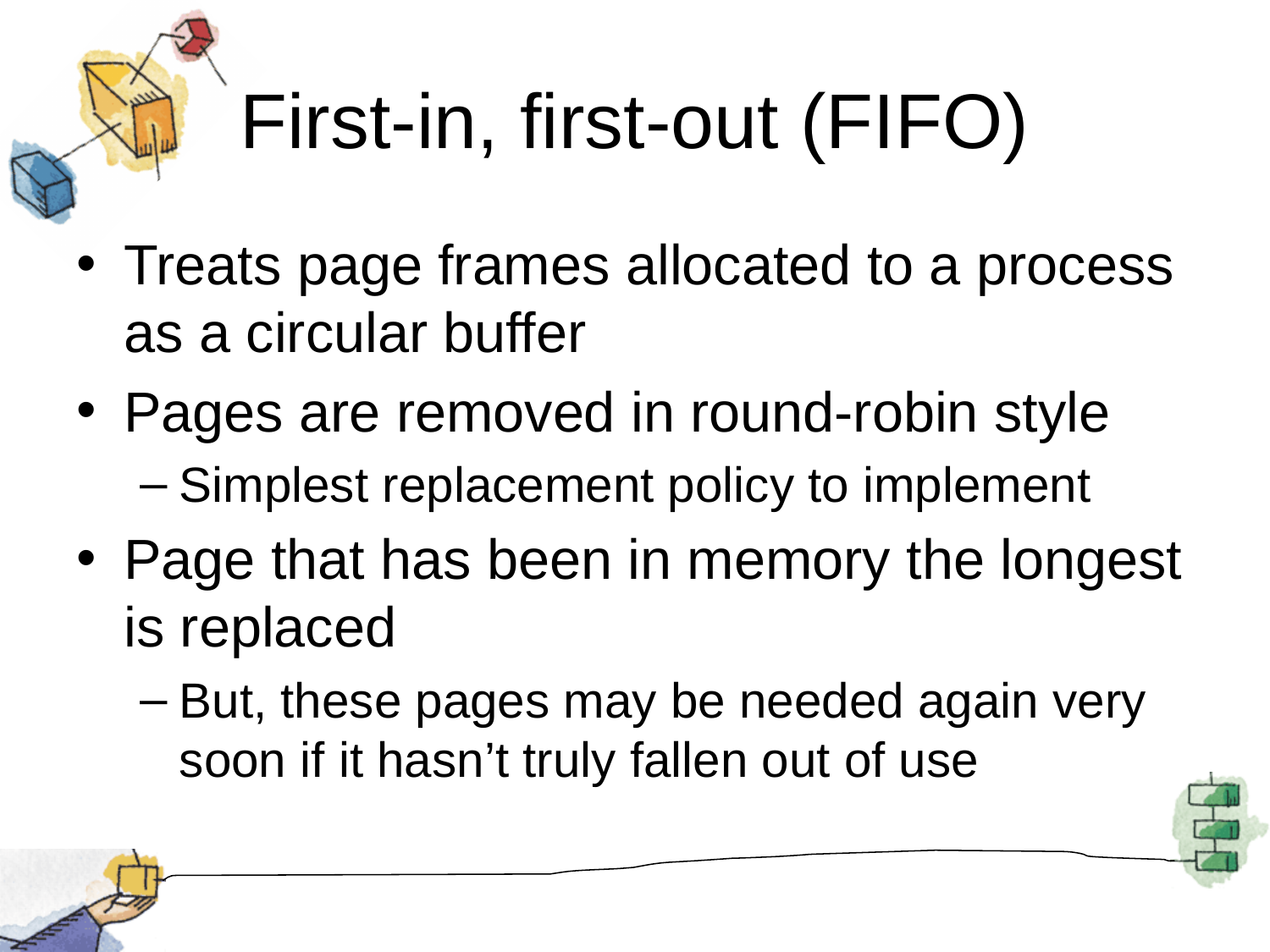

# First-in, first-out (FIFO)
Treats page frames allocated to a process as a circular buffer
Pages are removed in round-robin style
Simplest replacement policy to implement
Page that has been in memory the longest is replaced
But, these pages may be needed again very soon if it hasn’t truly fallen out of use